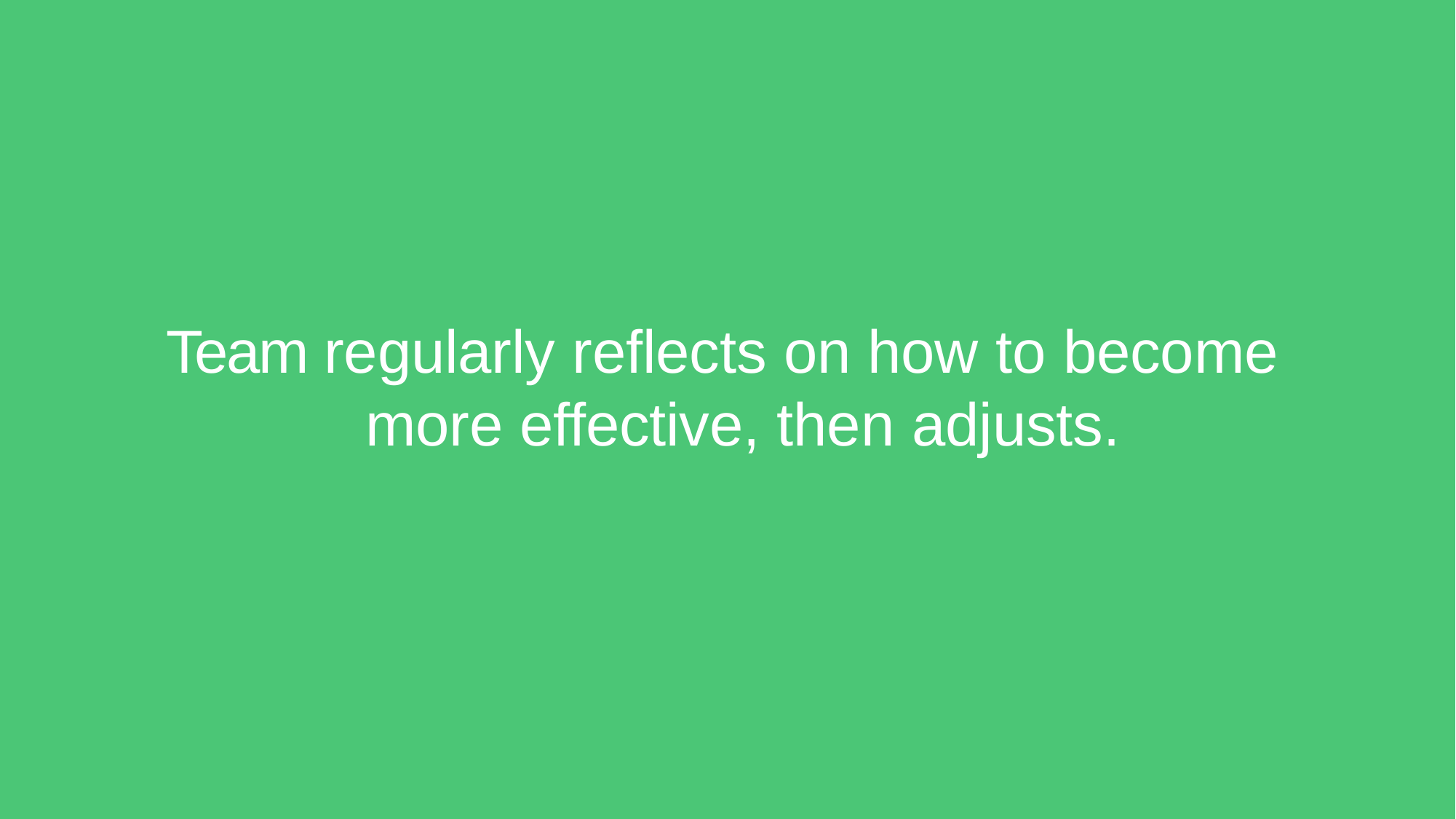

# Team regularly reflects on how to become  more effective, then adjusts.